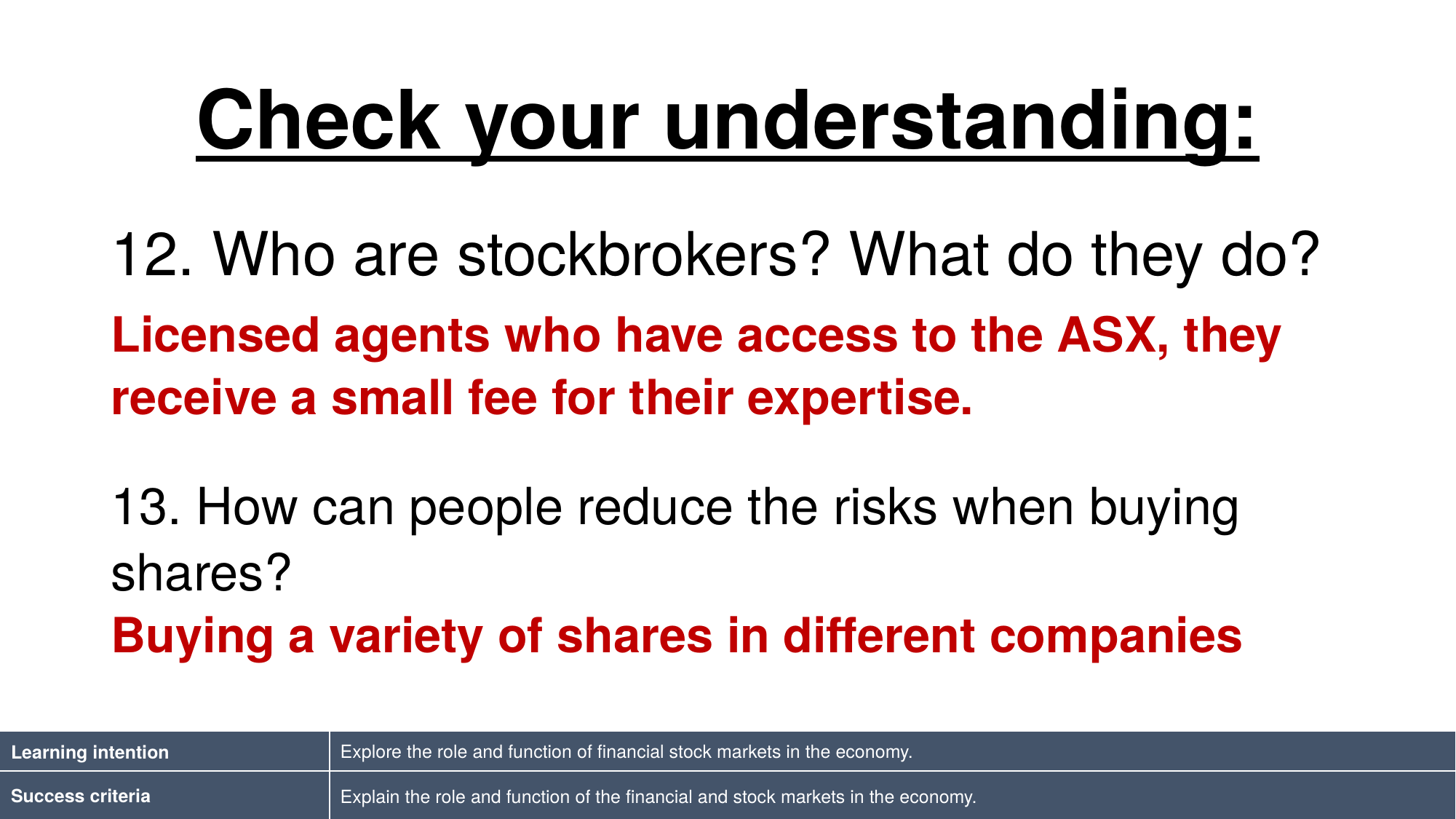

# Check your understanding:
12. Who are stockbrokers? What do they do?
Licensed agents who have access to the ASX, they receive a small fee for their expertise.
13. How can people reduce the risks when buying shares?
Buying a variety of shares in different companies
| Learning intention | Explore the role and function of financial stock markets in the economy. |
| --- | --- |
| Success criteria | Explain the role and function of the financial and stock markets in the economy. |